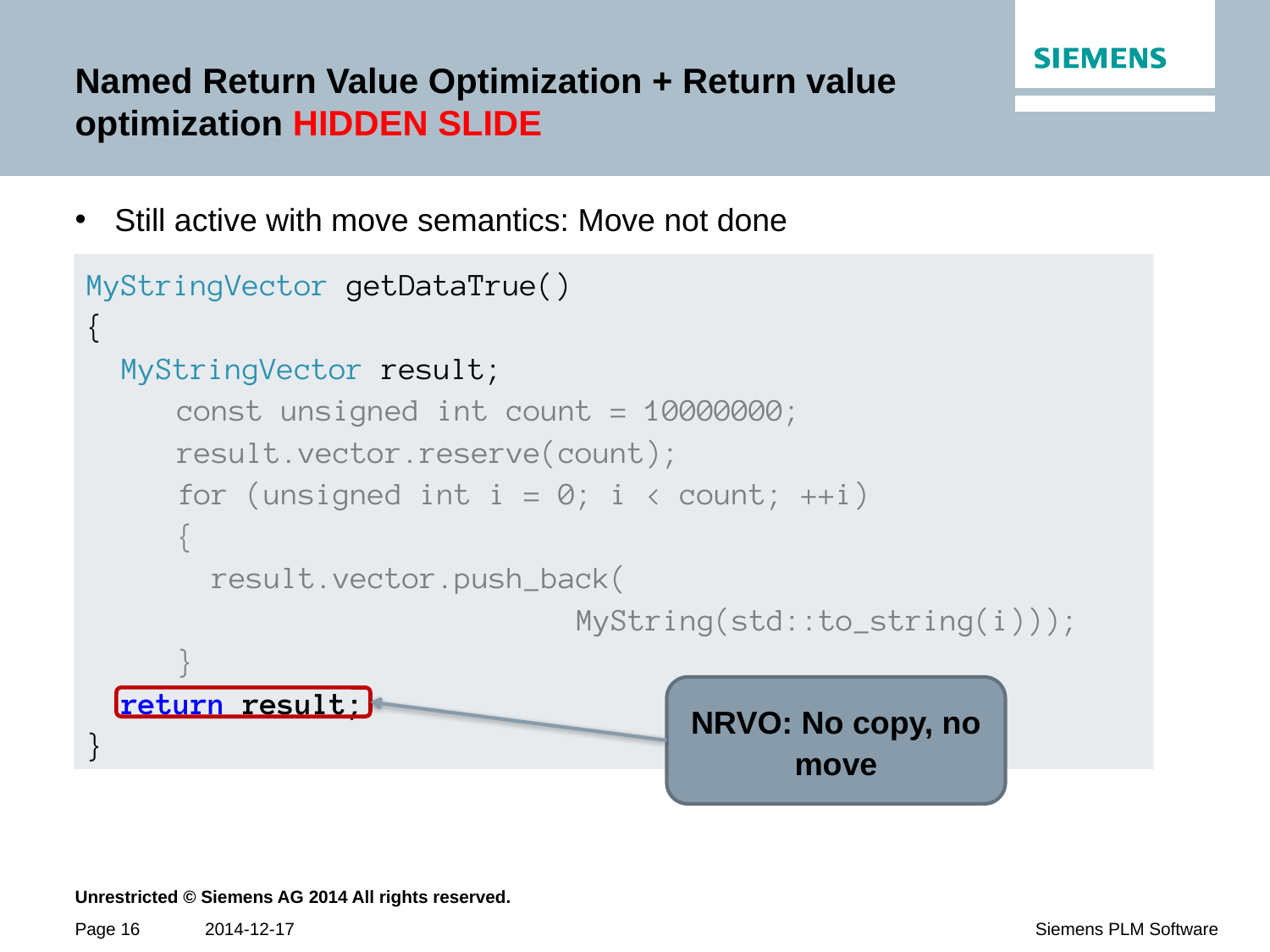

# Named Return Value Optimization + Return value optimization HIDDEN SLIDE
Still active with move semantics: Move not done
MyStringVector getDataTrue()
{
  MyStringVector result;
  const unsigned int count = 10000000;
  result.vector.reserve(count);
  for (unsigned int i = 0; i < count; ++i)
  {
    result.vector.push_back(
                         MyString(std::to_string(i)));
  }
  return result;
}
NRVO: No copy, no move